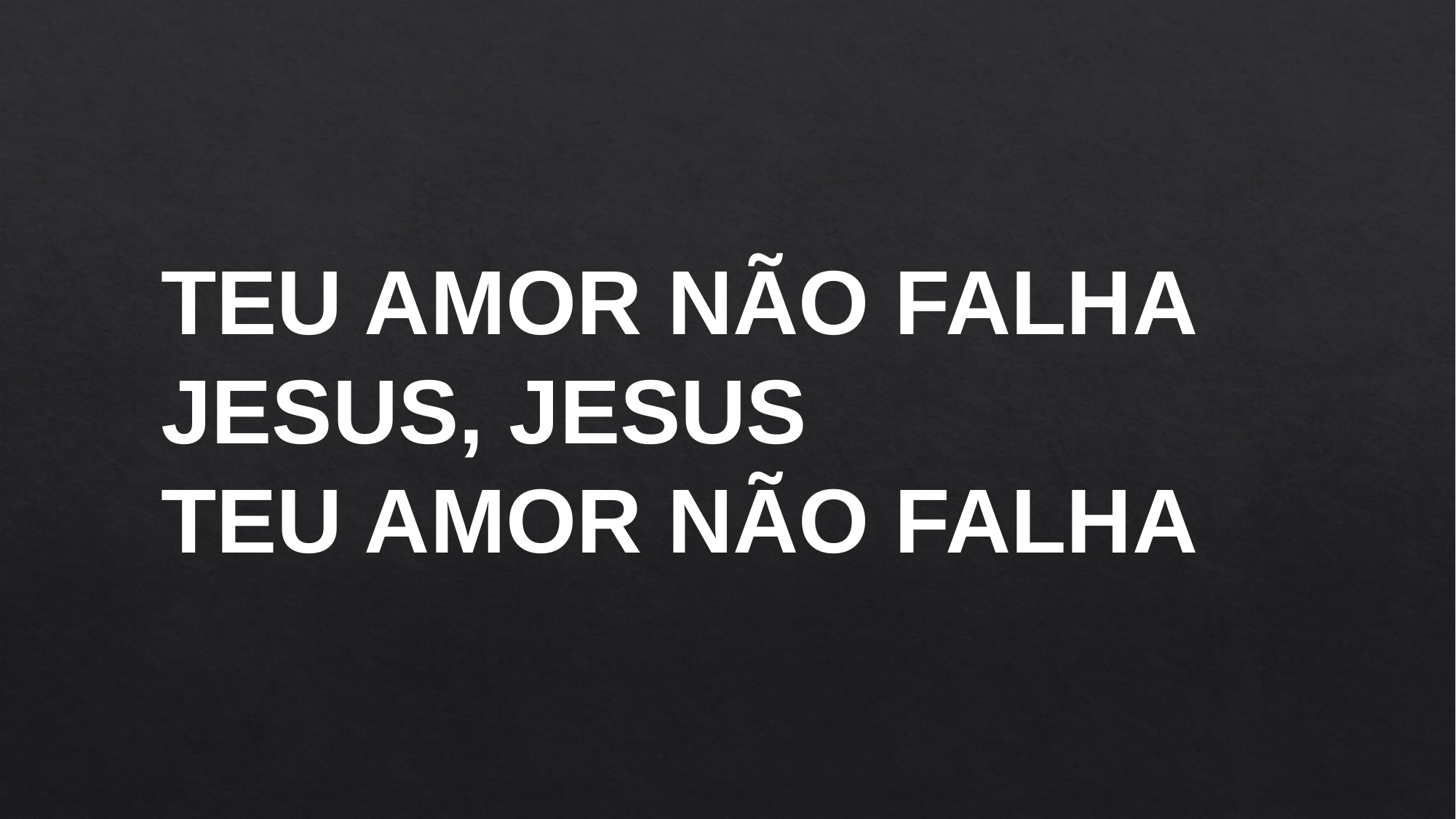

TEU AMOR NÃO FALHA
JESUS, JESUS
TEU AMOR NÃO FALHA